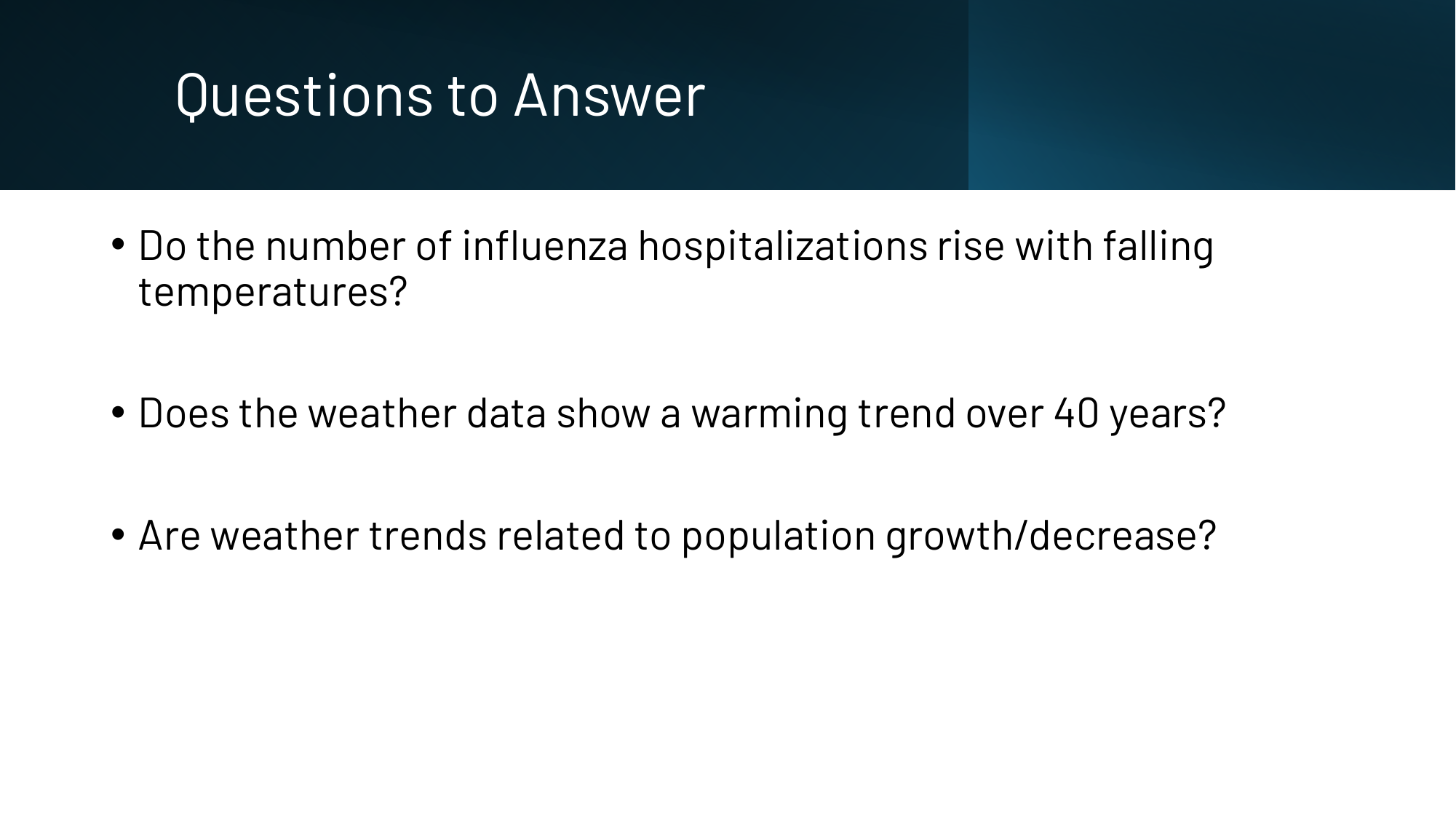

# Questions to Answer
Do the number of influenza hospitalizations rise with falling temperatures?

Does the weather data show a warming trend over 40 years?

Are weather trends related to population growth/decrease?